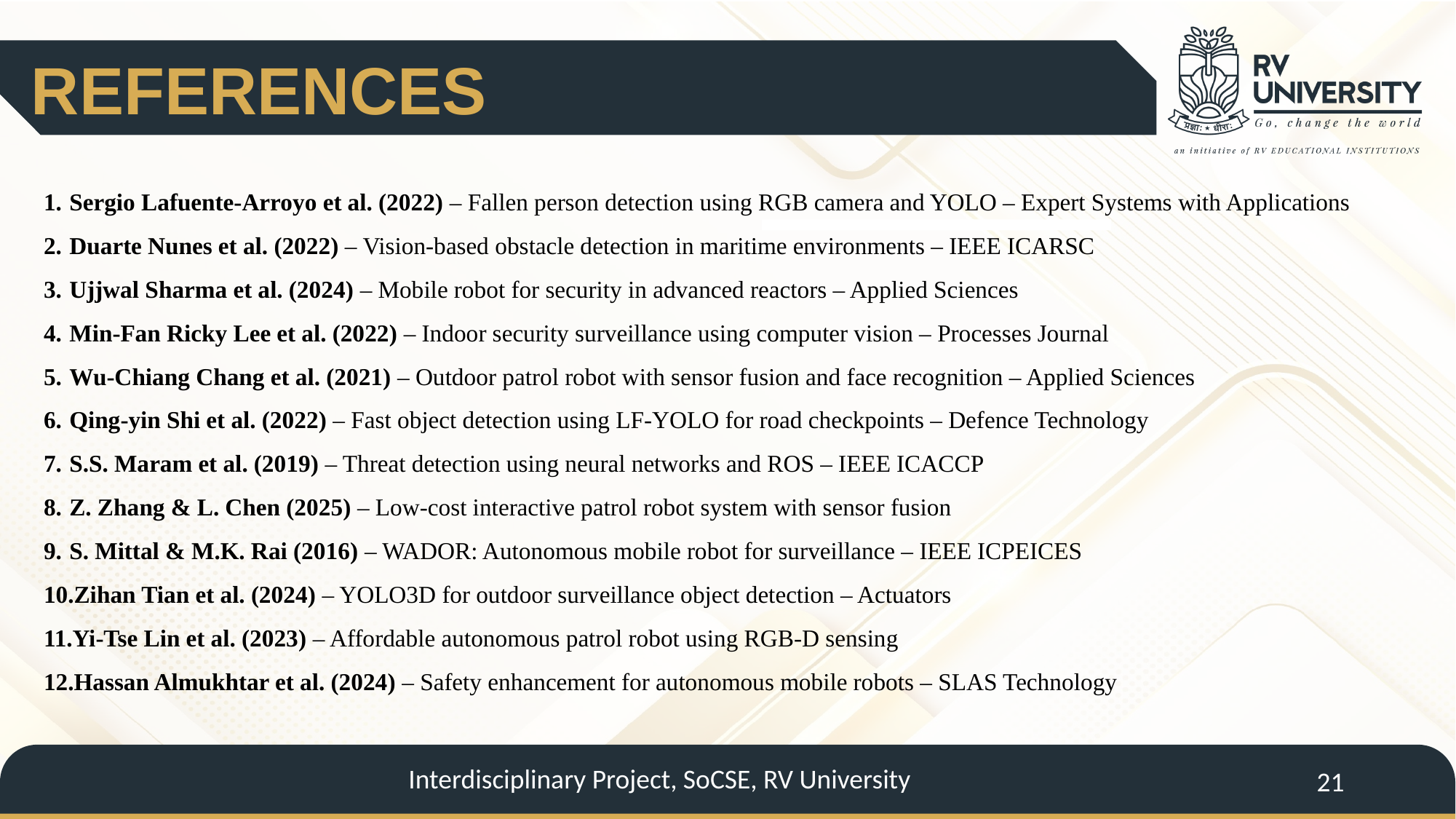

REFERENCES
Sergio Lafuente-Arroyo et al. (2022) – Fallen person detection using RGB camera and YOLO – Expert Systems with Applications
Duarte Nunes et al. (2022) – Vision-based obstacle detection in maritime environments – IEEE ICARSC
Ujjwal Sharma et al. (2024) – Mobile robot for security in advanced reactors – Applied Sciences
Min-Fan Ricky Lee et al. (2022) – Indoor security surveillance using computer vision – Processes Journal
Wu-Chiang Chang et al. (2021) – Outdoor patrol robot with sensor fusion and face recognition – Applied Sciences
Qing-yin Shi et al. (2022) – Fast object detection using LF-YOLO for road checkpoints – Defence Technology
S.S. Maram et al. (2019) – Threat detection using neural networks and ROS – IEEE ICACCP
Z. Zhang & L. Chen (2025) – Low-cost interactive patrol robot system with sensor fusion
S. Mittal & M.K. Rai (2016) – WADOR: Autonomous mobile robot for surveillance – IEEE ICPEICES
Zihan Tian et al. (2024) – YOLO3D for outdoor surveillance object detection – Actuators
Yi-Tse Lin et al. (2023) – Affordable autonomous patrol robot using RGB-D sensing
Hassan Almukhtar et al. (2024) – Safety enhancement for autonomous mobile robots – SLAS Technology

Interdisciplinary Project, SoCSE, RV University
21